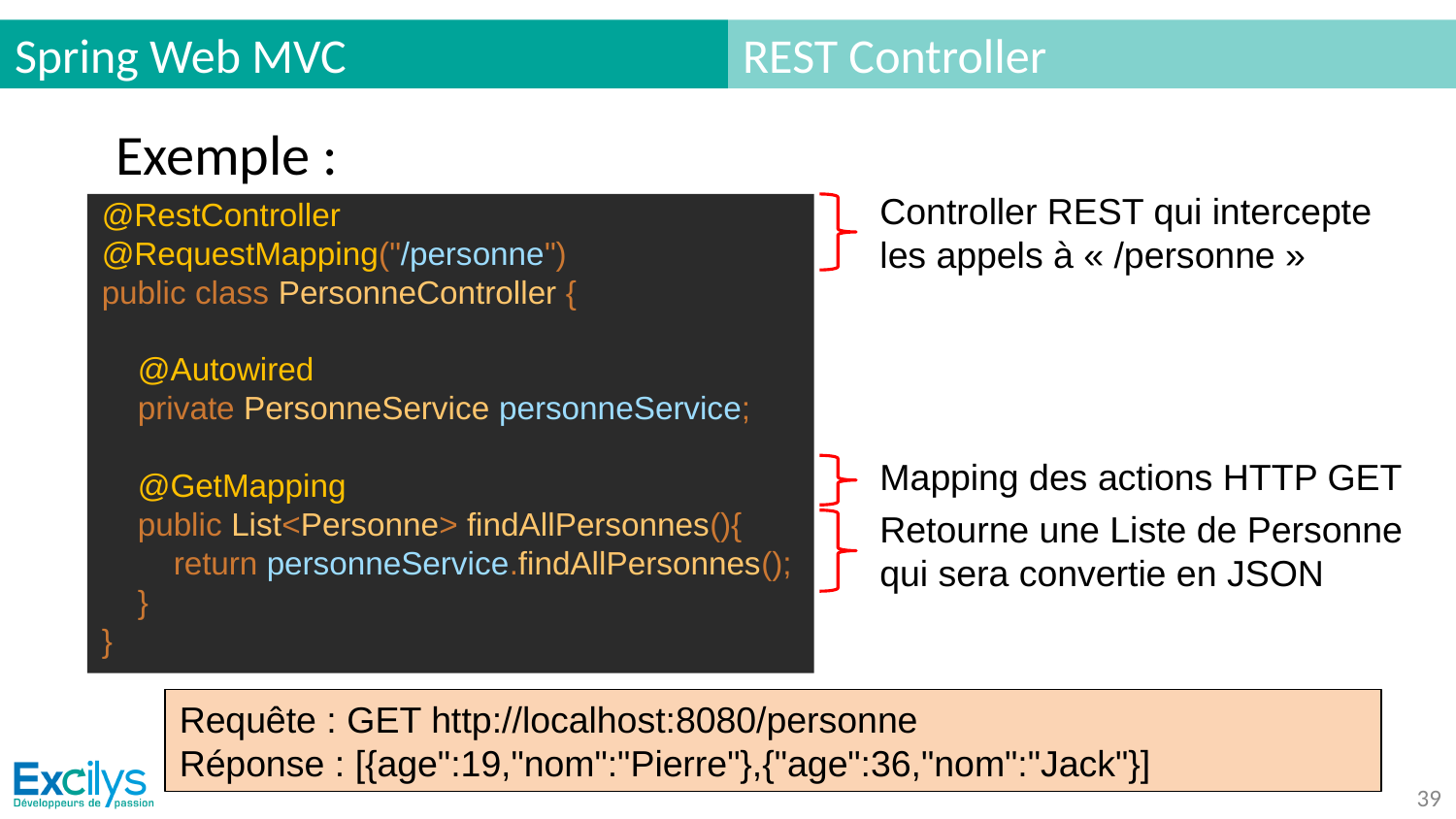

# Spring Web MVC
REST Controller
Exemple :
Controller REST qui intercepte les appels à « /personne »
@RestController
@RequestMapping("/personne")
public class PersonneController {

    @Autowired
    private PersonneService personneService;

    @GetMapping
    public List<Personne> findAllPersonnes(){
        return personneService.findAllPersonnes();
    }
}

Mapping des actions HTTP GET

Retourne une Liste de Personne qui sera convertie en JSON

Requête : GET http://localhost:8080/personne
Réponse : [{age":19,"nom":"Pierre"},{"age":36,"nom":"Jack"}]
39